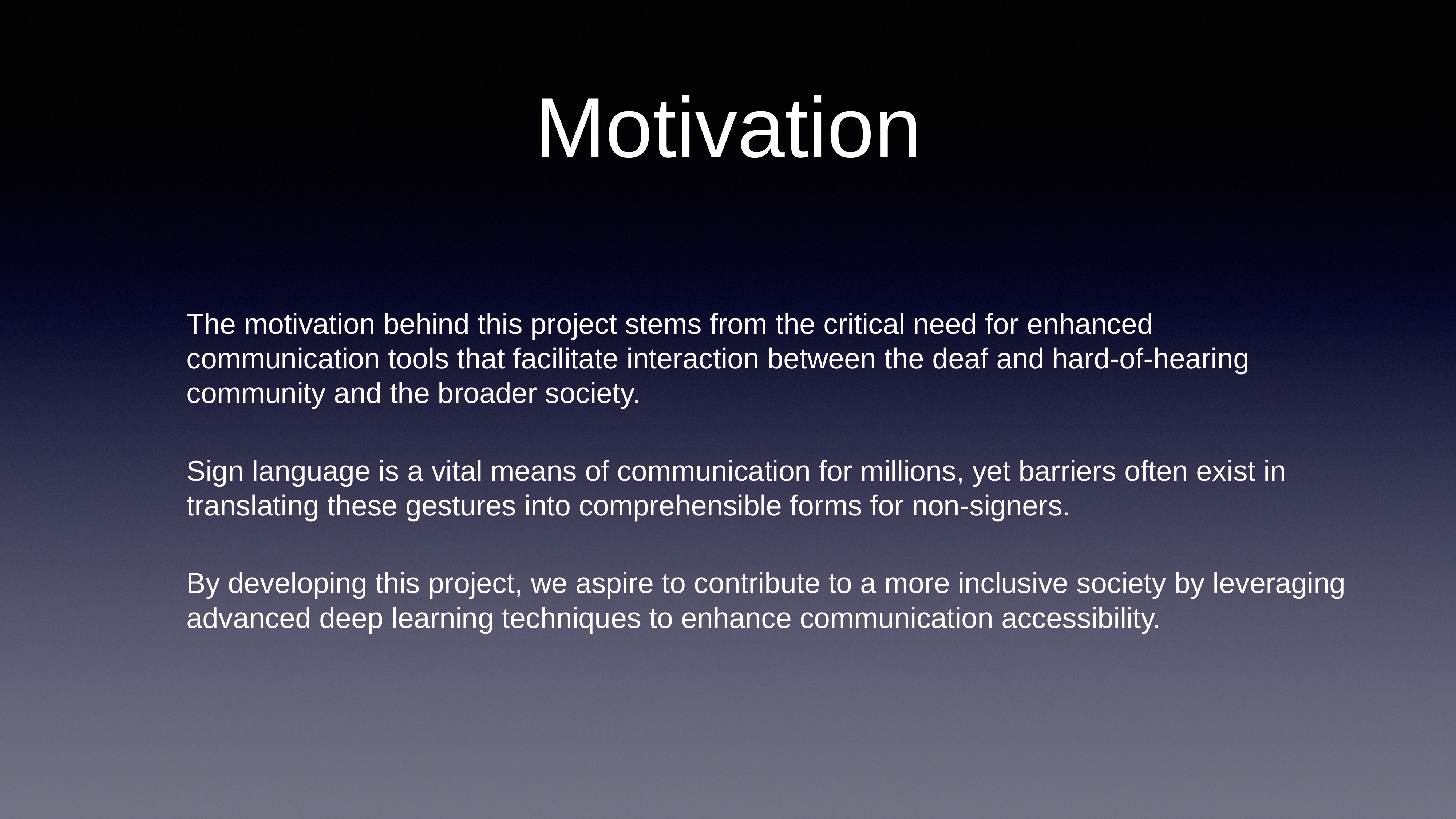

# Motivation
The motivation behind this project stems from the critical need for enhanced communication tools that facilitate interaction between the deaf and hard-of-hearing community and the broader society.
Sign language is a vital means of communication for millions, yet barriers often exist in translating these gestures into comprehensible forms for non-signers.
By developing this project, we aspire to contribute to a more inclusive society by leveraging advanced deep learning techniques to enhance communication accessibility.